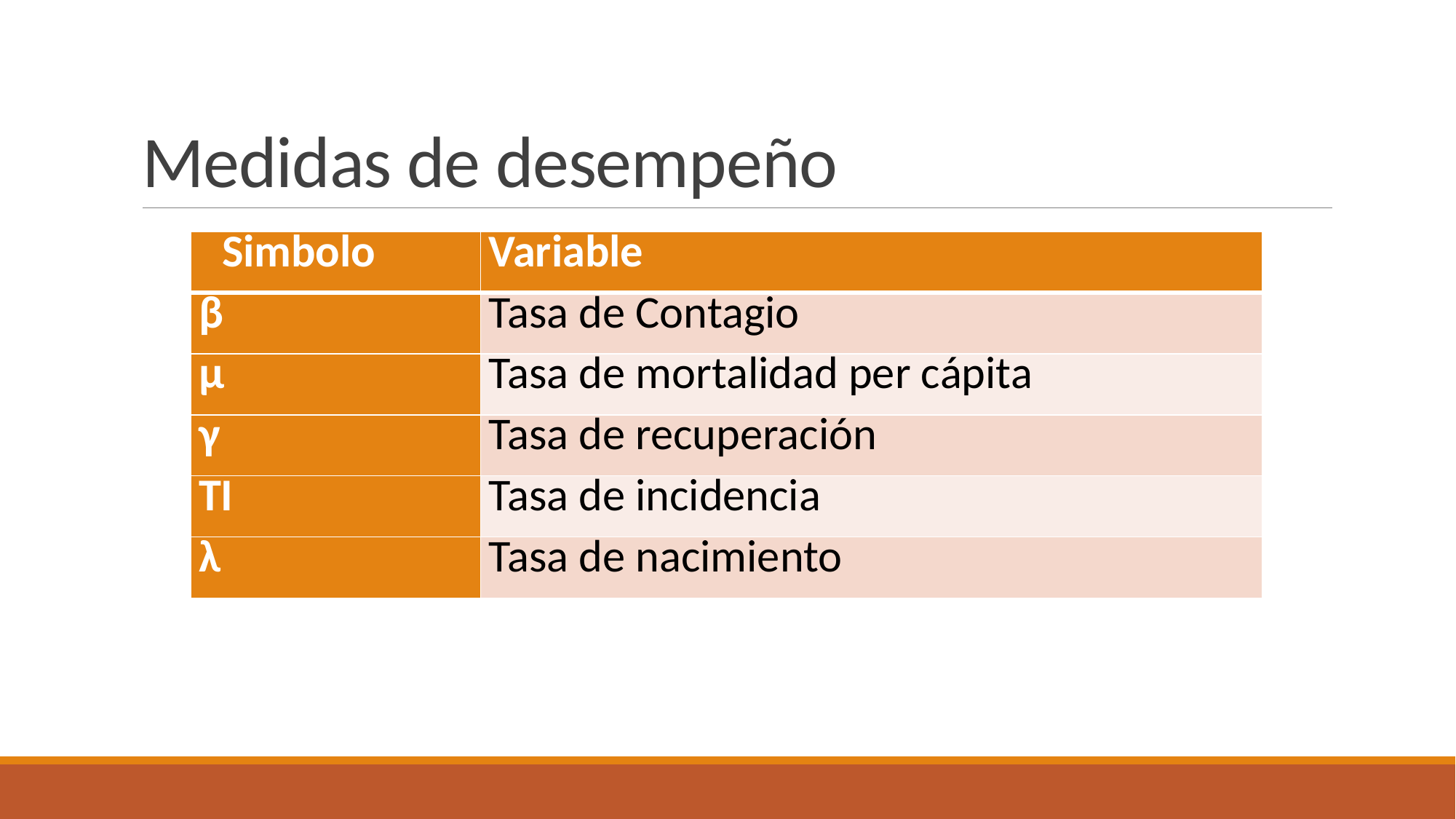

# Medidas de desempeño
| Simbolo | Variable |
| --- | --- |
| β | Tasa de Contagio |
| µ | Tasa de mortalidad per cápita |
| γ | Tasa de recuperación |
| TI | Tasa de incidencia |
| λ | Tasa de nacimiento |